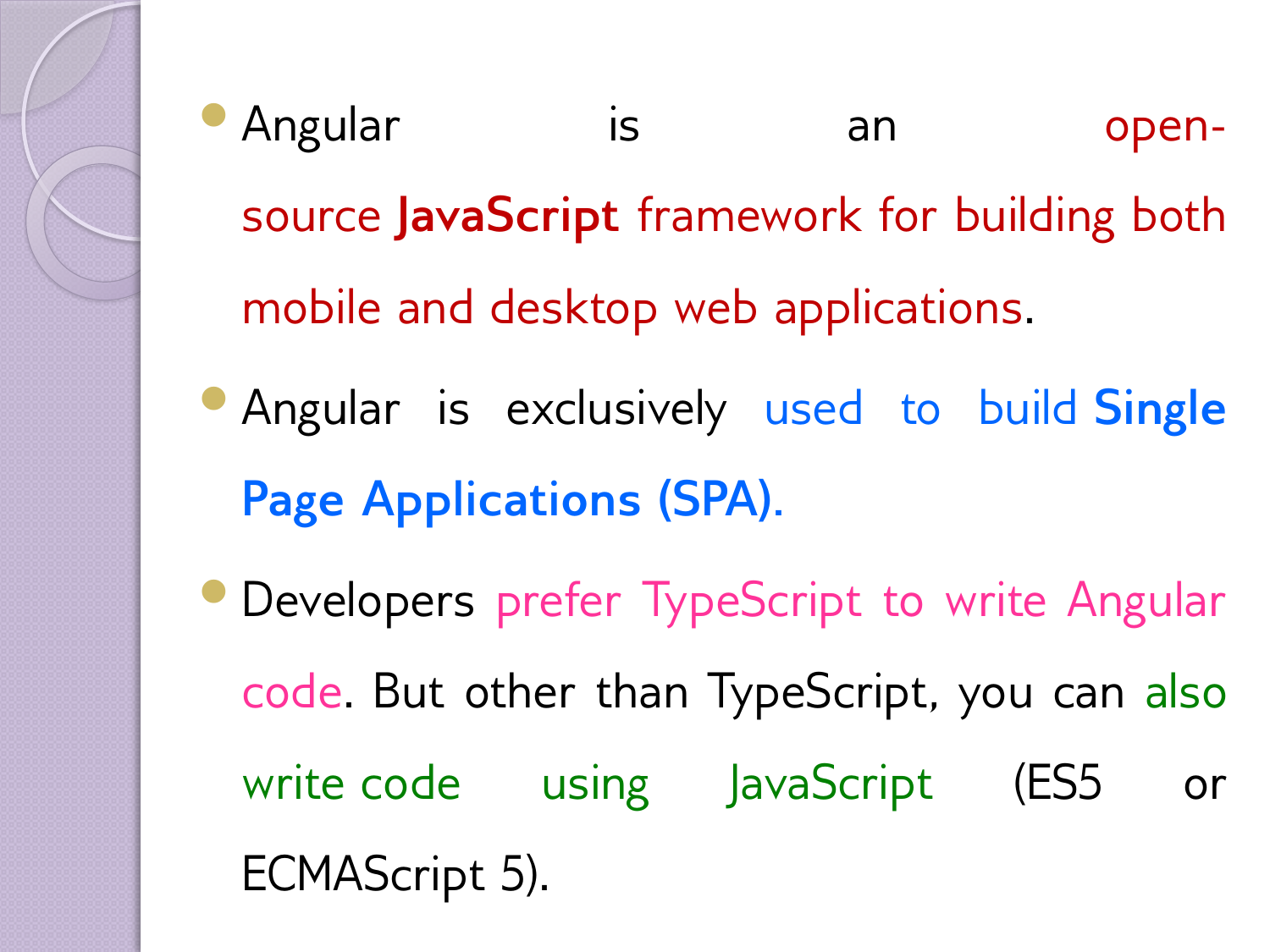

Angular is an open-source JavaScript framework for building both mobile and desktop web applications.
Angular is exclusively used to build Single Page Applications (SPA).
Developers prefer TypeScript to write Angular code. But other than TypeScript, you can also write code using JavaScript (ES5 or ECMAScript 5).